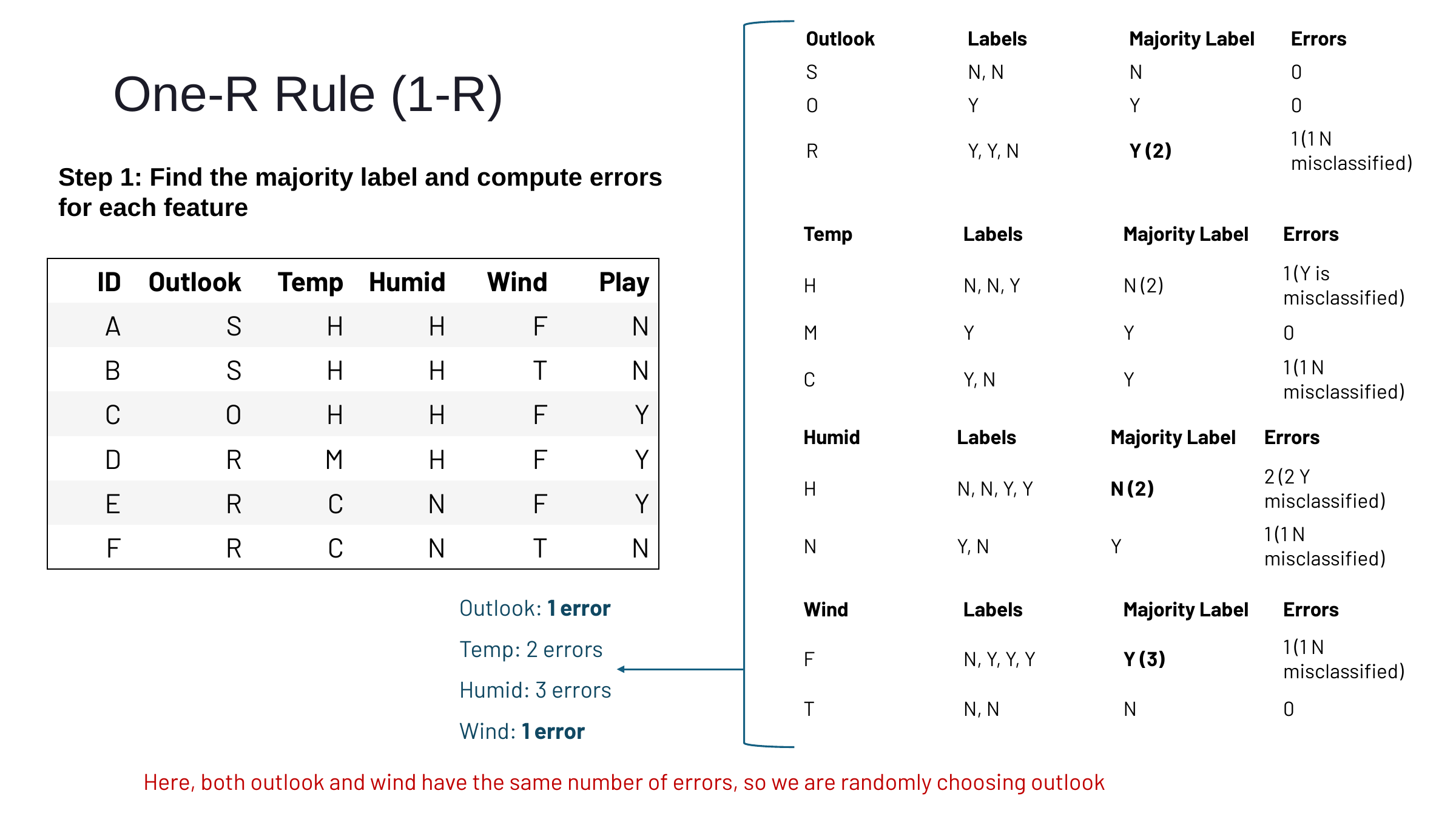

| Outlook | Labels | Majority Label | Errors |
| --- | --- | --- | --- |
| S | N, N | N | 0 |
| O | Y | Y | 0 |
| R | Y, Y, N | Y (2) | 1 (1 N misclassified) |
One-R Rule (1-R)

Step 1: Find the majority label and compute errors for each feature

| Temp | Labels | Majority Label | Errors |
| --- | --- | --- | --- |
| H | N, N, Y | N (2) | 1 (Y is misclassified) |
| M | Y | Y | 0 |
| C | Y, N | Y | 1 (1 N misclassified) |
| ID | Outlook | Temp | Humid | Wind | Play |
| --- | --- | --- | --- | --- | --- |
| A | S | H | H | F | N |
| B | S | H | H | T | N |
| C | O | H | H | F | Y |
| D | R | M | H | F | Y |
| E | R | C | N | F | Y |
| F | R | C | N | T | N |
| Humid | Labels | Majority Label | Errors |
| --- | --- | --- | --- |
| H | N, N, Y, Y | N (2) | 2 (2 Y misclassified) |
| N | Y, N | Y | 1 (1 N misclassified) |
Outlook: 1 error
Temp: 2 errors
Humid: 3 errors
Wind: 1 error
| Wind | Labels | Majority Label | Errors |
| --- | --- | --- | --- |
| F | N, Y, Y, Y | Y (3) | 1 (1 N misclassified) |
| T | N, N | N | 0 |
Here, both outlook and wind have the same number of errors, so we are randomly choosing outlook